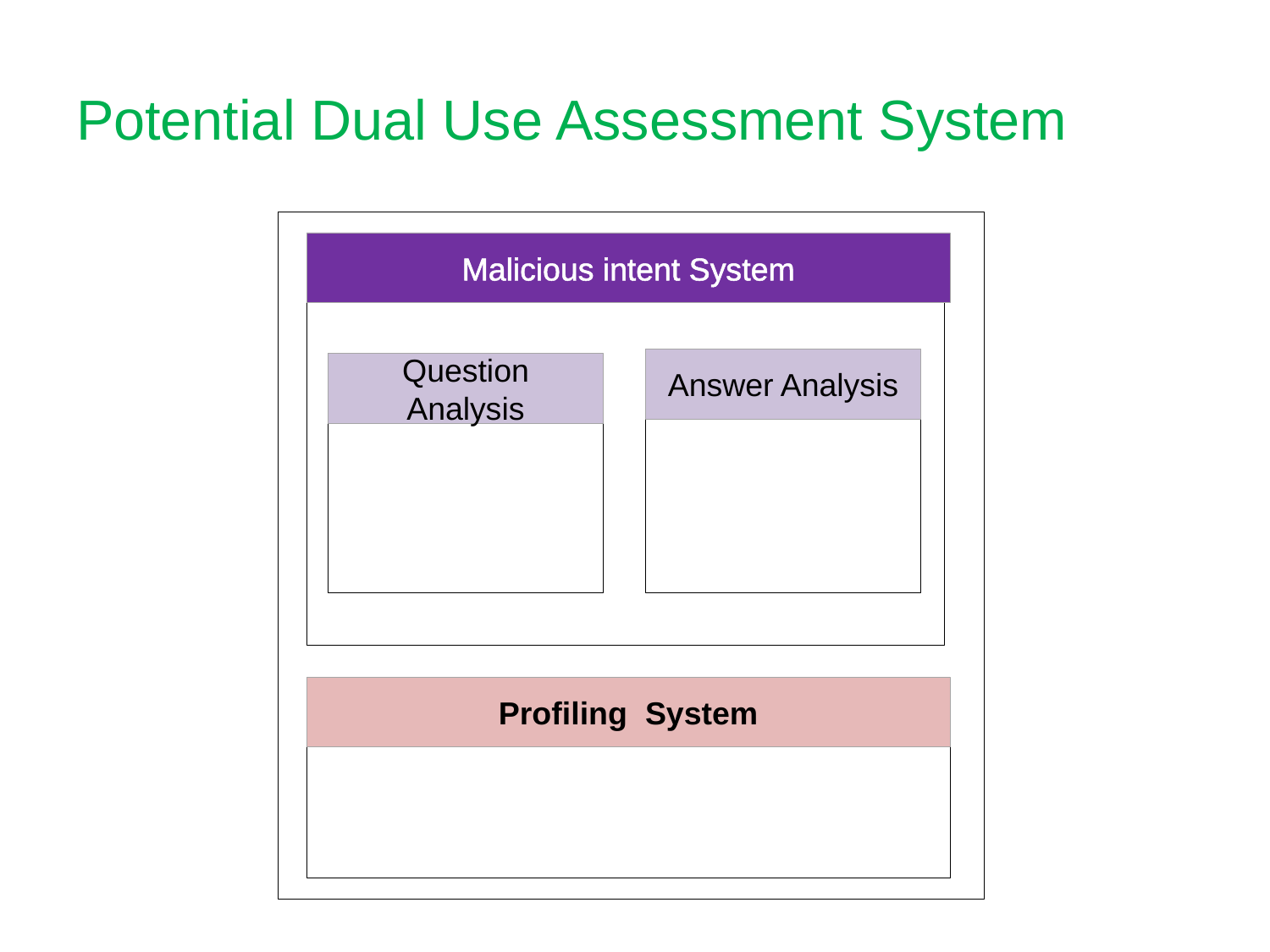

# Potential Dual Use Assessment System

Malicious intent System

Answer Analysis
Question Analysis

Profiling  System